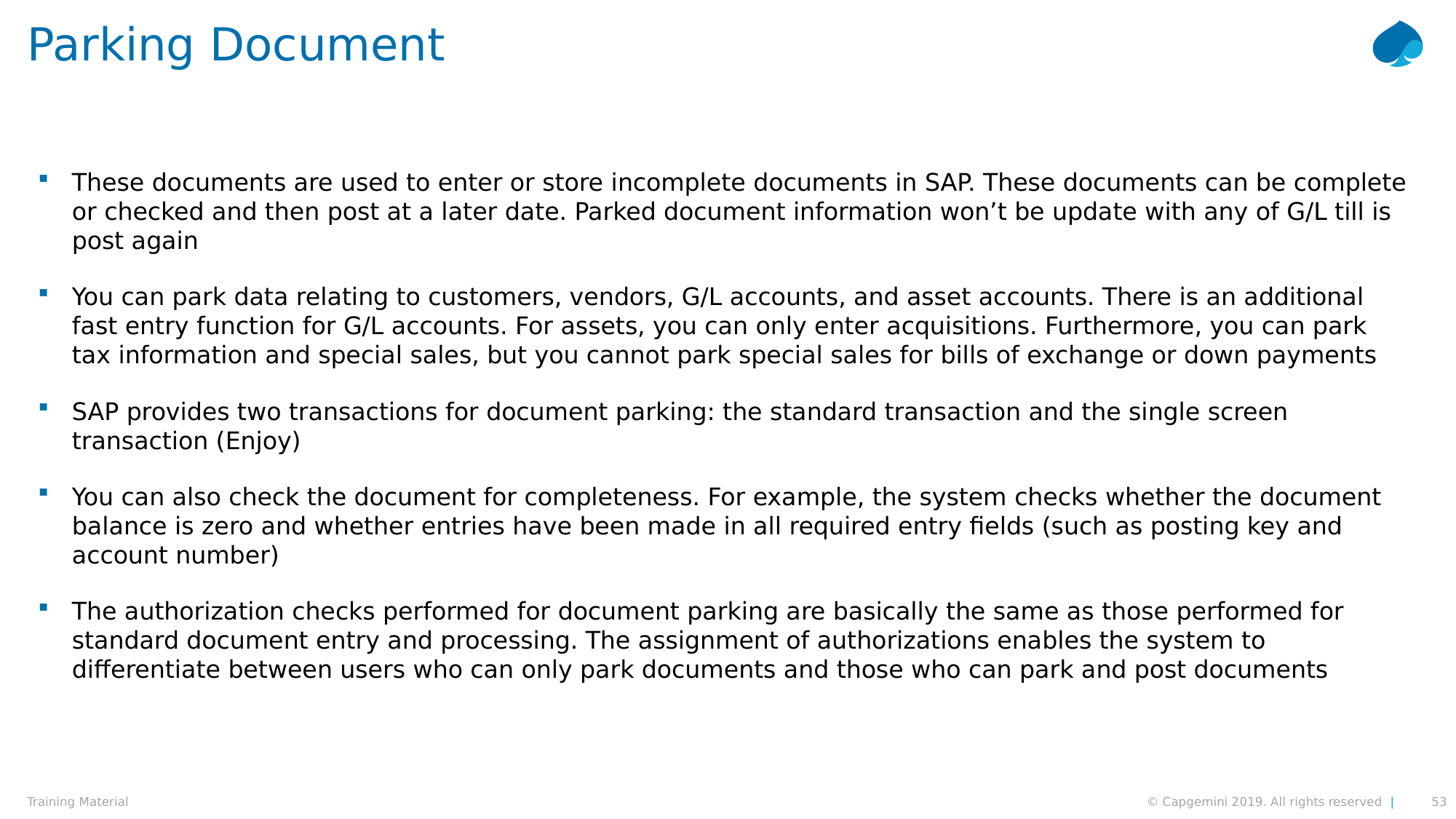

# Parking Document
These documents are used to enter or store incomplete documents in SAP. These documents can be complete or checked and then post at a later date. Parked document information won’t be update with any of G/L till is post again
You can park data relating to customers, vendors, G/L accounts, and asset accounts. There is an additional fast entry function for G/L accounts. For assets, you can only enter acquisitions. Furthermore, you can park tax information and special sales, but you cannot park special sales for bills of exchange or down payments
SAP provides two transactions for document parking: the standard transaction and the single screen transaction (Enjoy)
You can also check the document for completeness. For example, the system checks whether the document balance is zero and whether entries have been made in all required entry fields (such as posting key and account number)
The authorization checks performed for document parking are basically the same as those performed for standard document entry and processing. The assignment of authorizations enables the system to differentiate between users who can only park documents and those who can park and post documents